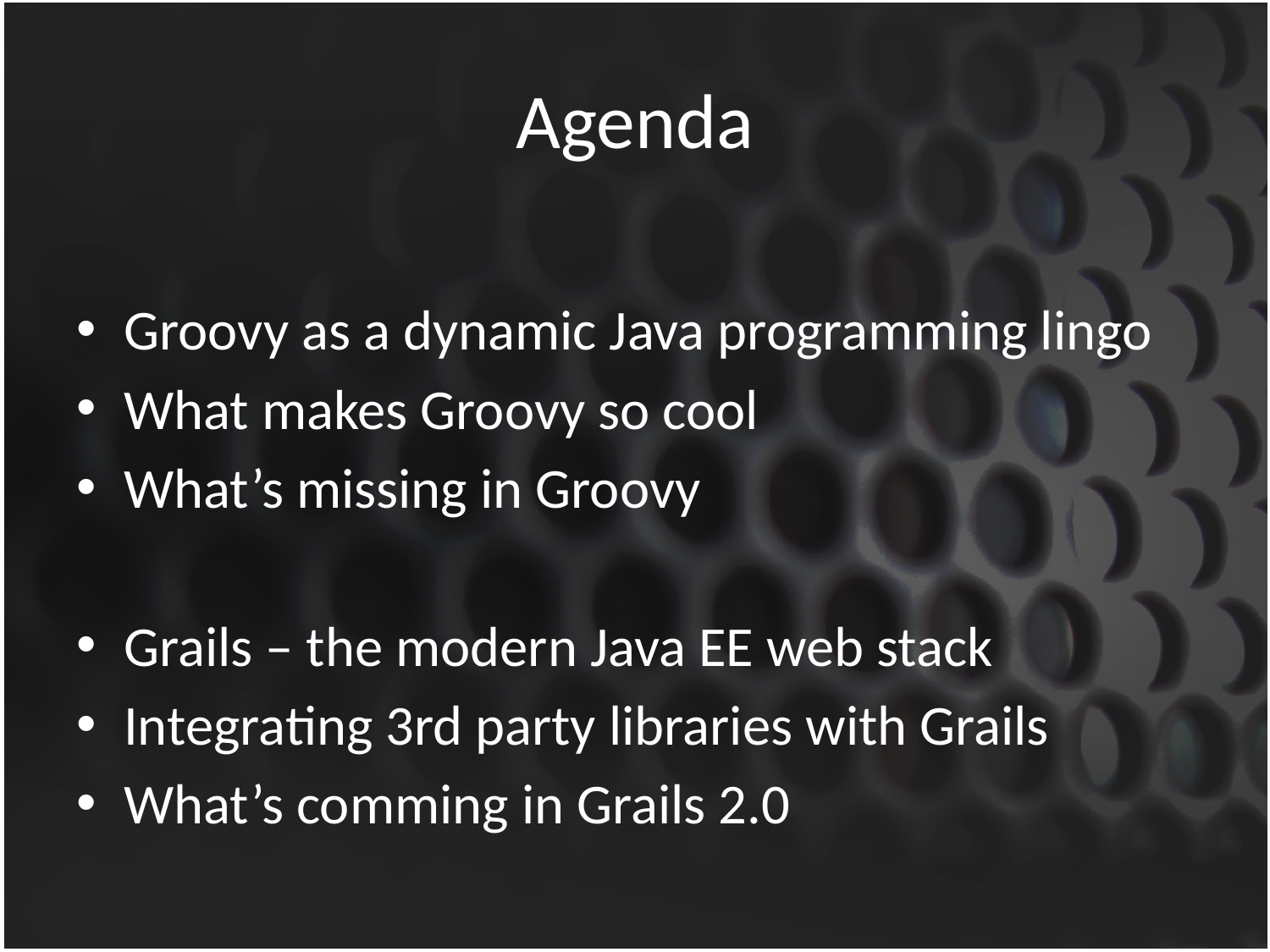

# Agenda
Groovy as a dynamic Java programming lingo
What makes Groovy so cool
What’s missing in Groovy

Grails – the modern Java EE web stack
Integrating 3rd party libraries with Grails
What’s comming in Grails 2.0